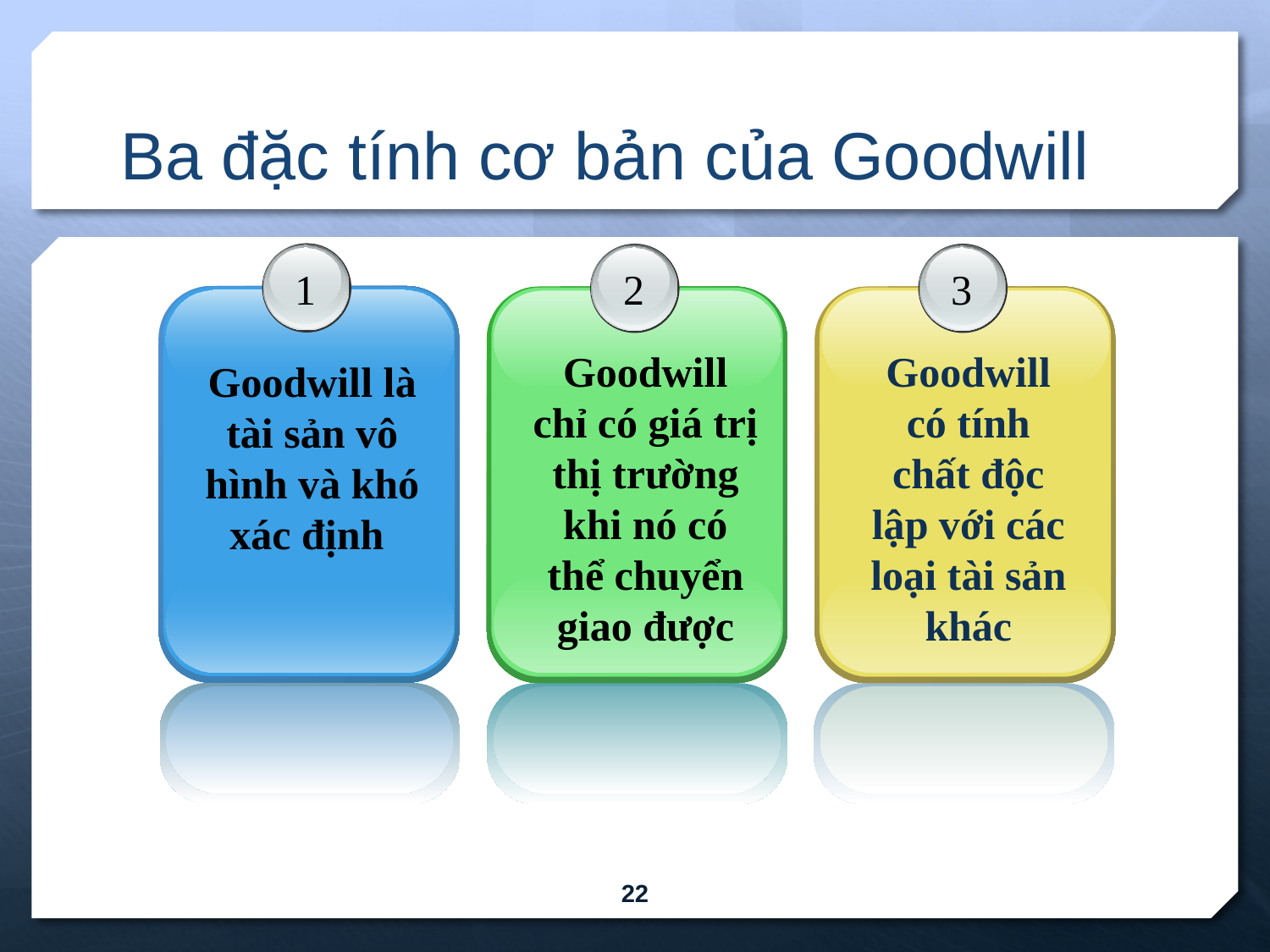

# Ba đặc tính cơ bản của Goodwill

1

Goodwill là tài sản vô hình và khó xác định

2

Goodwill chỉ có giá trị thị trường khi nó có thể chuyển giao được

3

Goodwill có tính chất độc lập với các loại tài sản khác

22